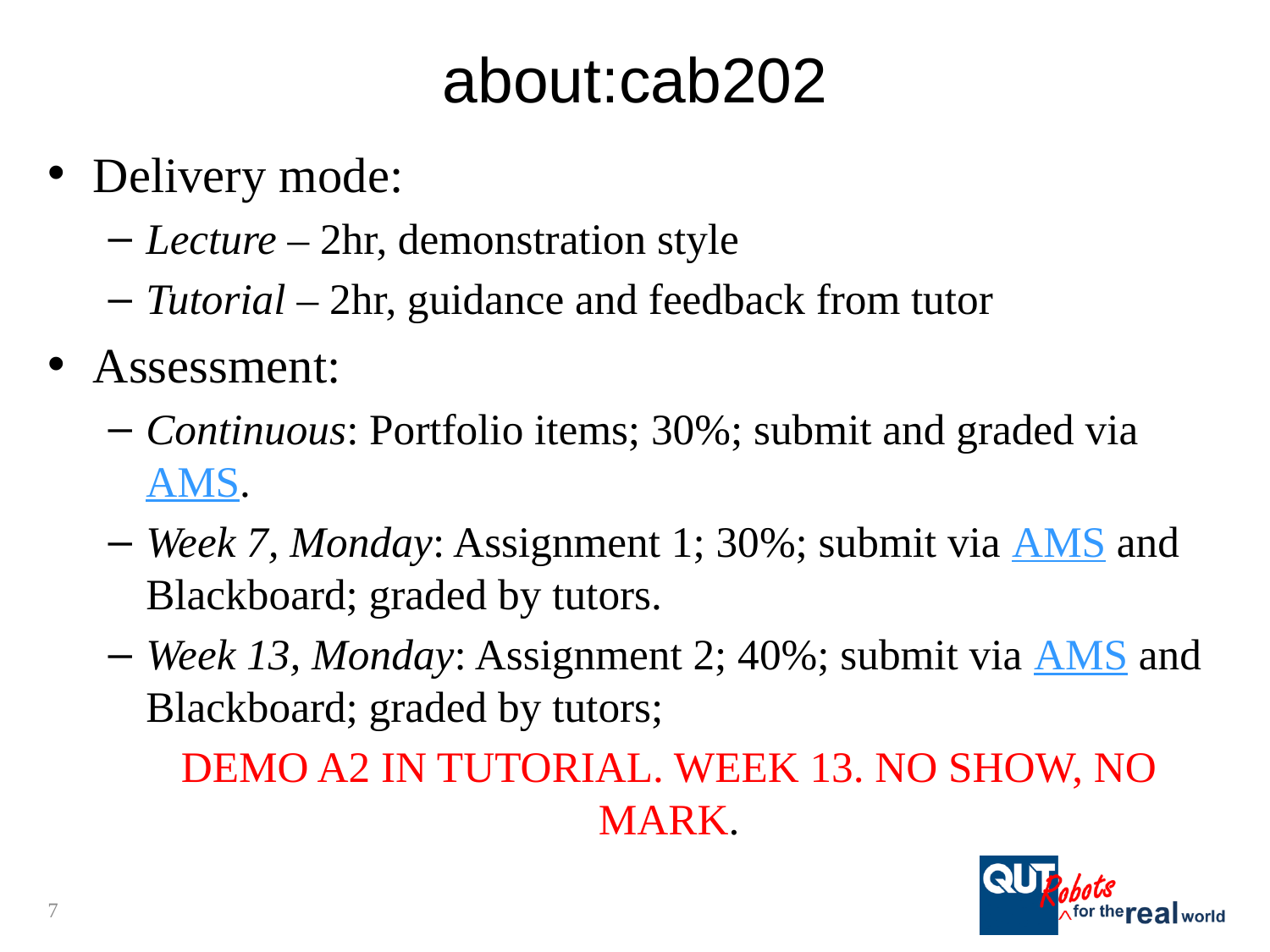

# about:cab202
Delivery mode:
Lecture – 2hr, demonstration style
Tutorial – 2hr, guidance and feedback from tutor
Assessment:
Continuous: Portfolio items; 30%; submit and graded via AMS.
Week 7, Monday: Assignment 1; 30%; submit via AMS and Blackboard; graded by tutors.
Week 13, Monday: Assignment 2; 40%; submit via AMS and Blackboard; graded by tutors;
DEMO A2 IN TUTORIAL. WEEK 13. NO SHOW, NO MARK.
7